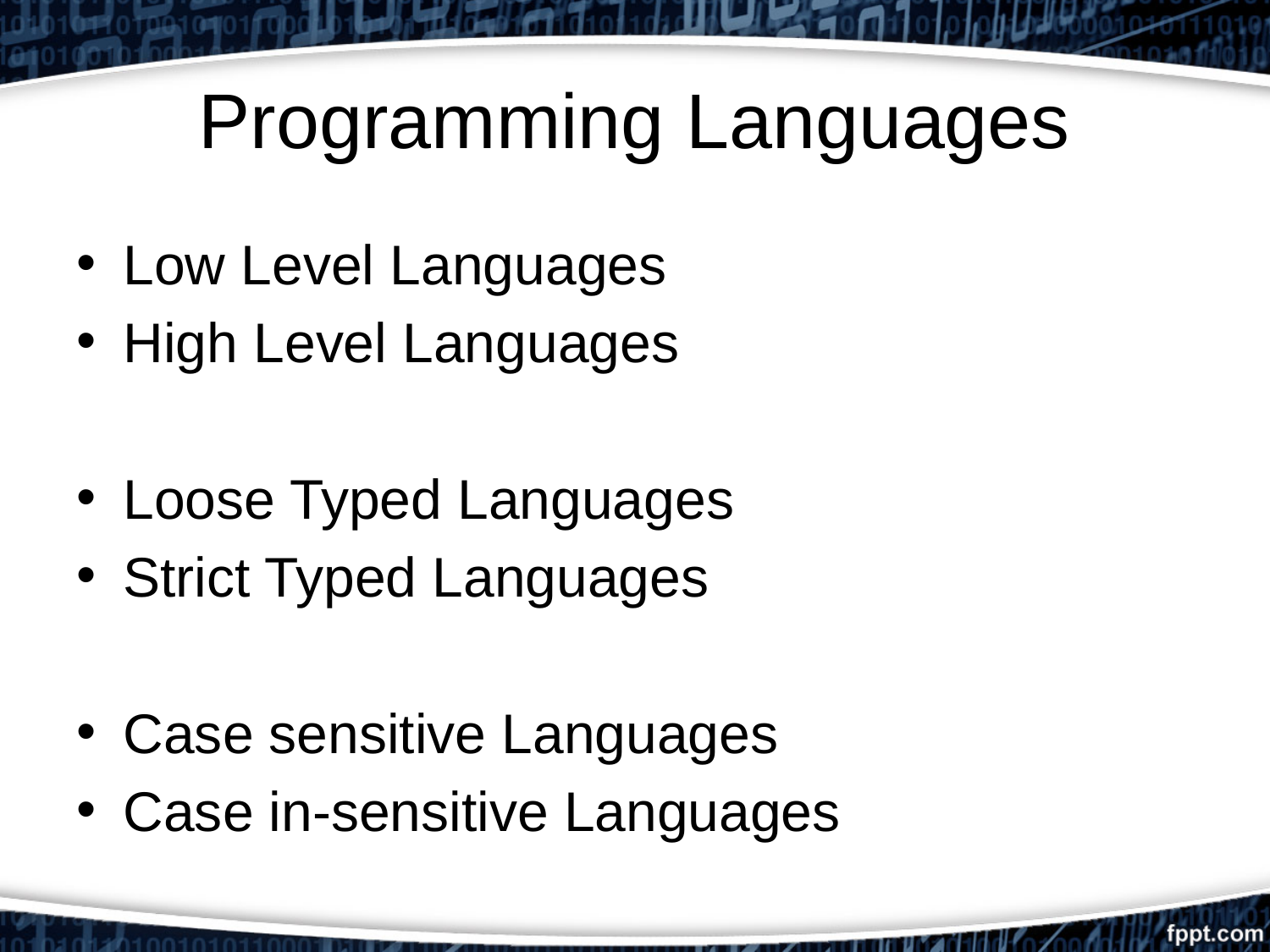

# Programming Languages
Low Level Languages
High Level Languages

Loose Typed Languages
Strict Typed Languages

Case sensitive Languages
Case in-sensitive Languages